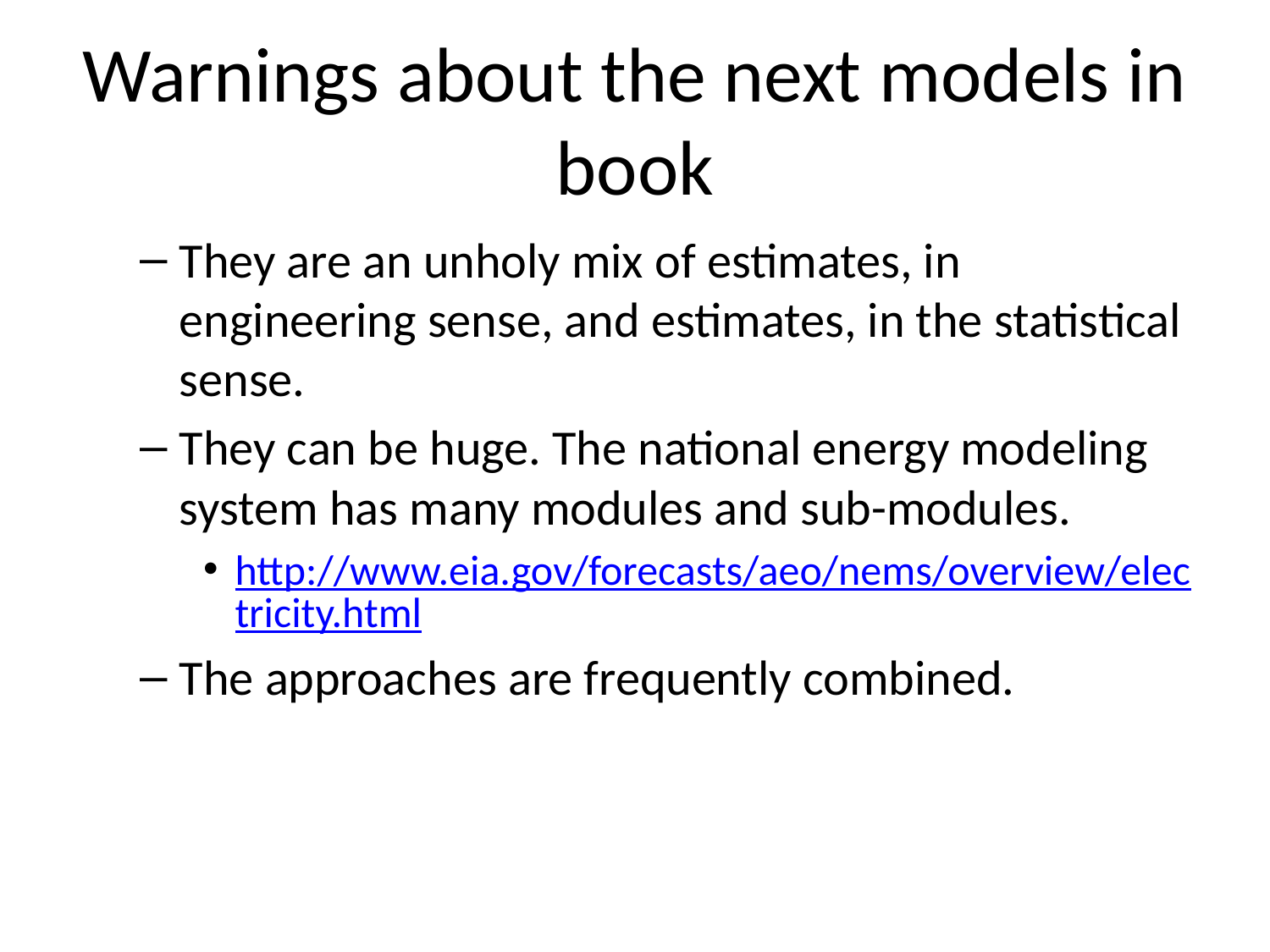

# Warnings about the next models in book
They are an unholy mix of estimates, in engineering sense, and estimates, in the statistical sense.
They can be huge. The national energy modeling system has many modules and sub-modules.
http://www.eia.gov/forecasts/aeo/nems/overview/electricity.html
The approaches are frequently combined.